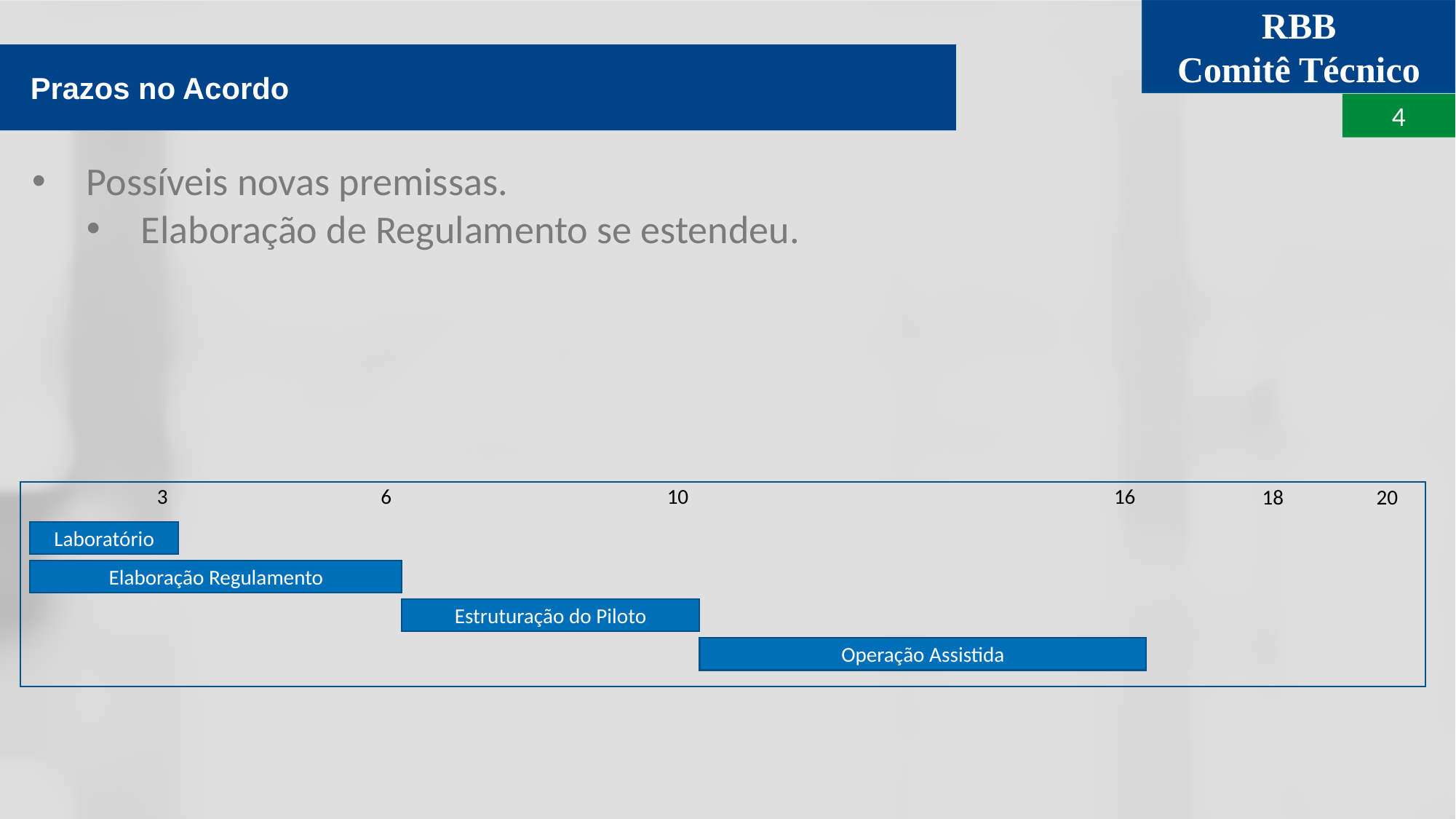

Prazos no Acordo
Possíveis novas premissas.
Elaboração de Regulamento se estendeu.
10
3
16
6
18
20

Laboratório
Elaboração Regulamento
Estruturação do Piloto
Operação Assistida